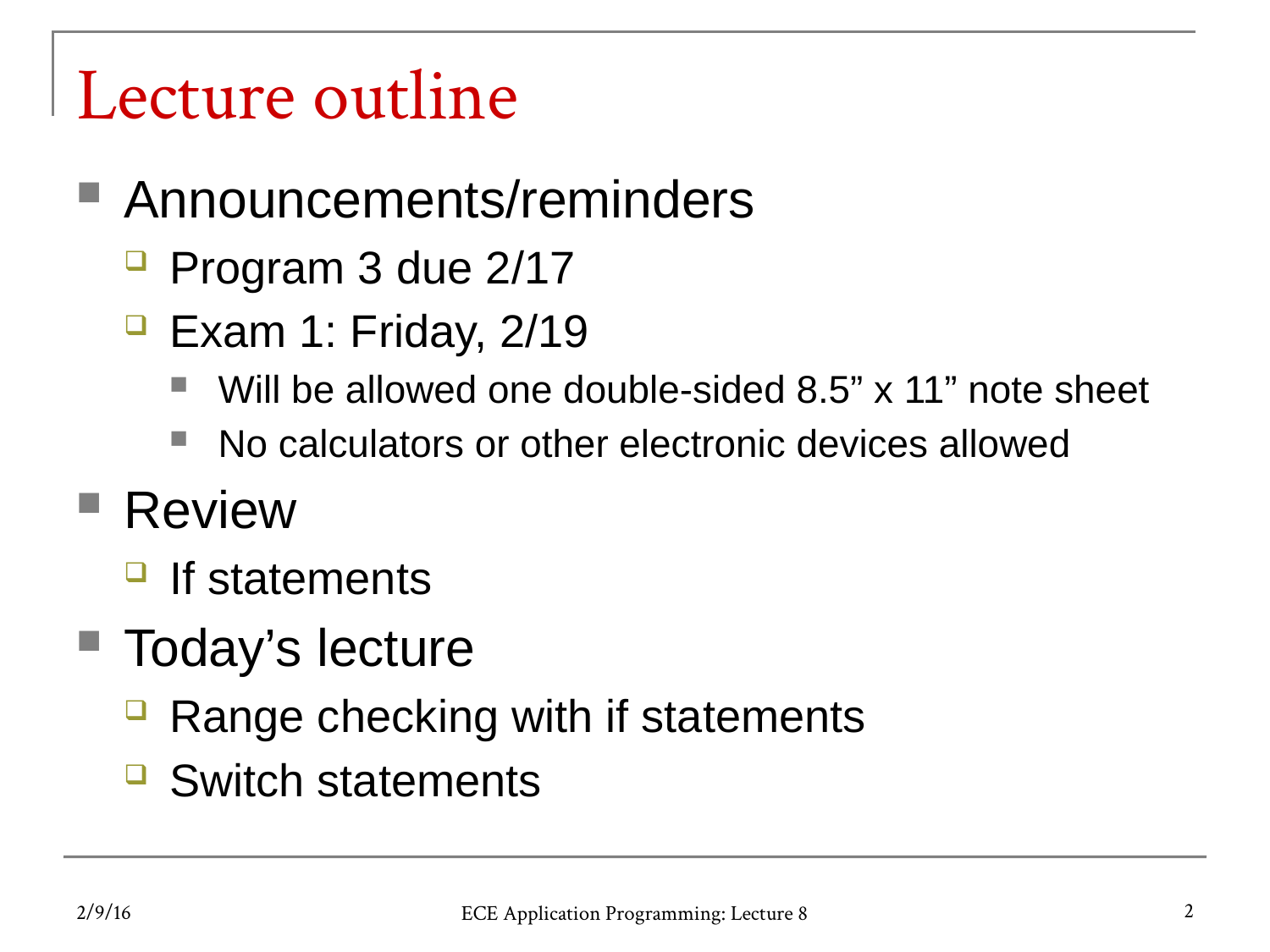

# Lecture outline
Announcements/reminders
Program 3 due 2/17
Exam 1: Friday, 2/19
Will be allowed one double-sided 8.5” x 11” note sheet
No calculators or other electronic devices allowed
Review
If statements
Today’s lecture
Range checking with if statements
Switch statements
2/9/16
2
ECE Application Programming: Lecture 8